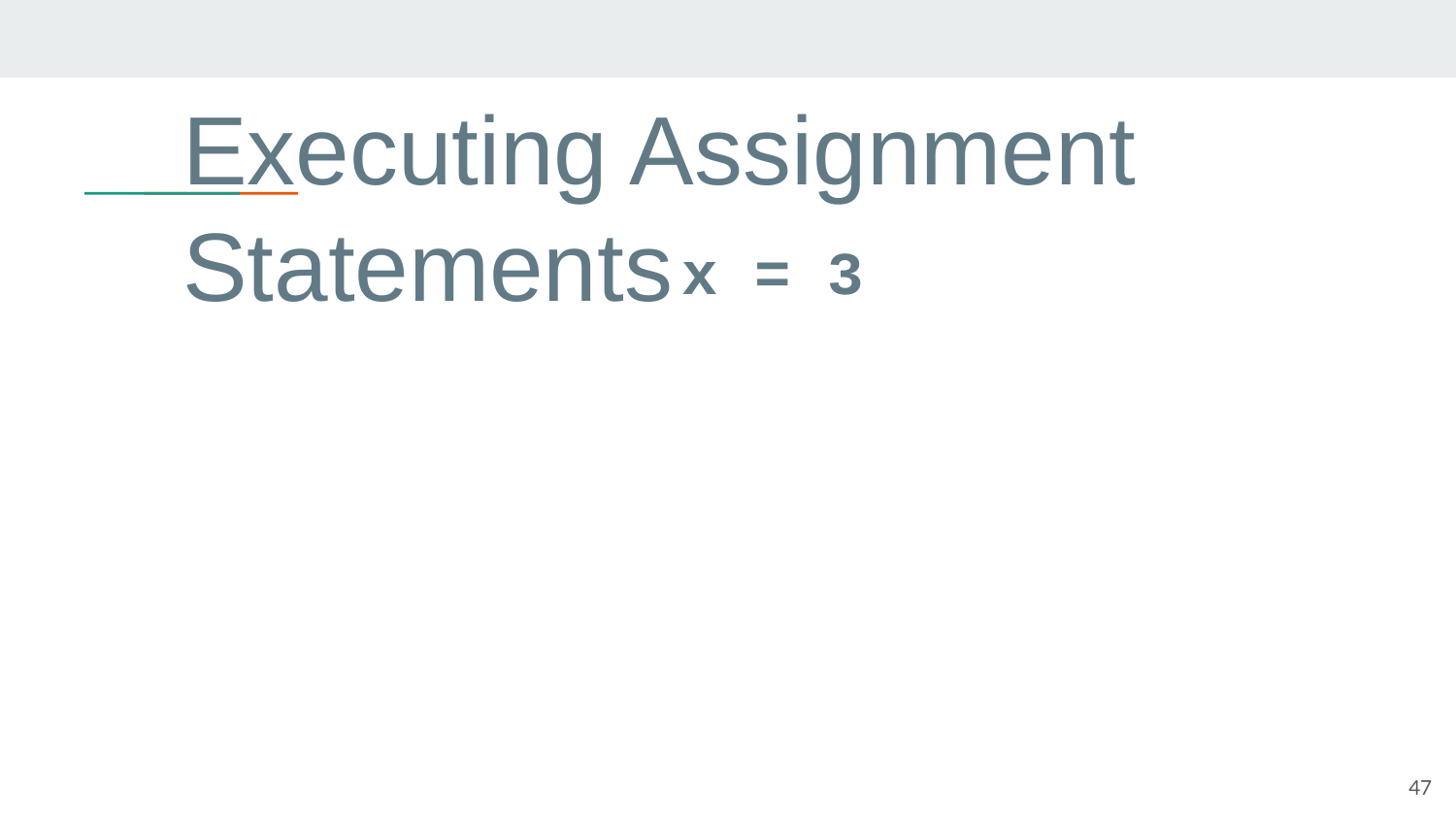

# Executing Assignment Statements
x = 3
47